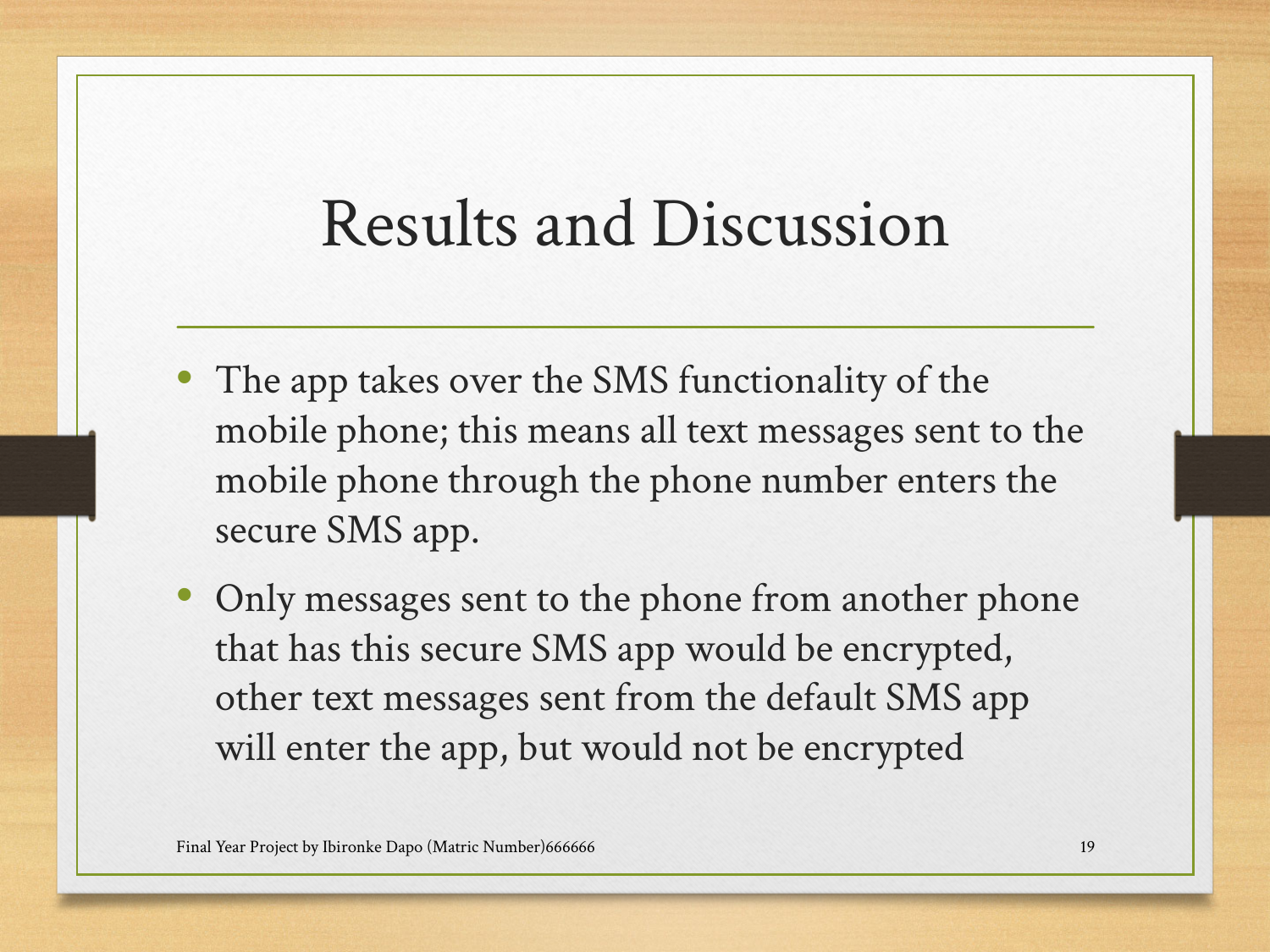

# Results and Discussion
The app takes over the SMS functionality of the mobile phone; this means all text messages sent to the mobile phone through the phone number enters the secure SMS app.
Only messages sent to the phone from another phone that has this secure SMS app would be encrypted, other text messages sent from the default SMS app will enter the app, but would not be encrypted

Final Year Project by Ibironke Dapo (Matric Number)666666
19